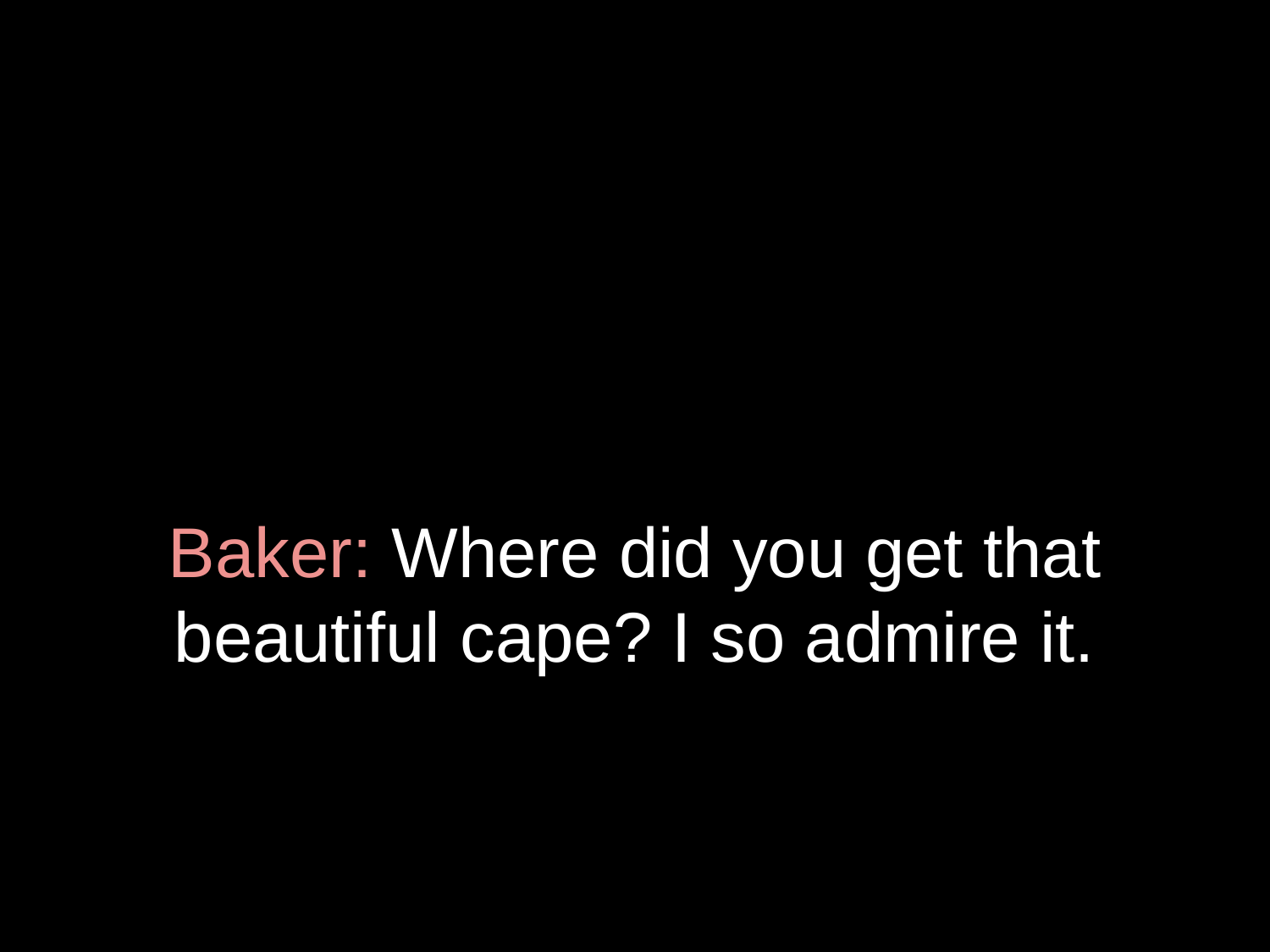

# Baker: Where did you get that beautiful cape? I so admire it.